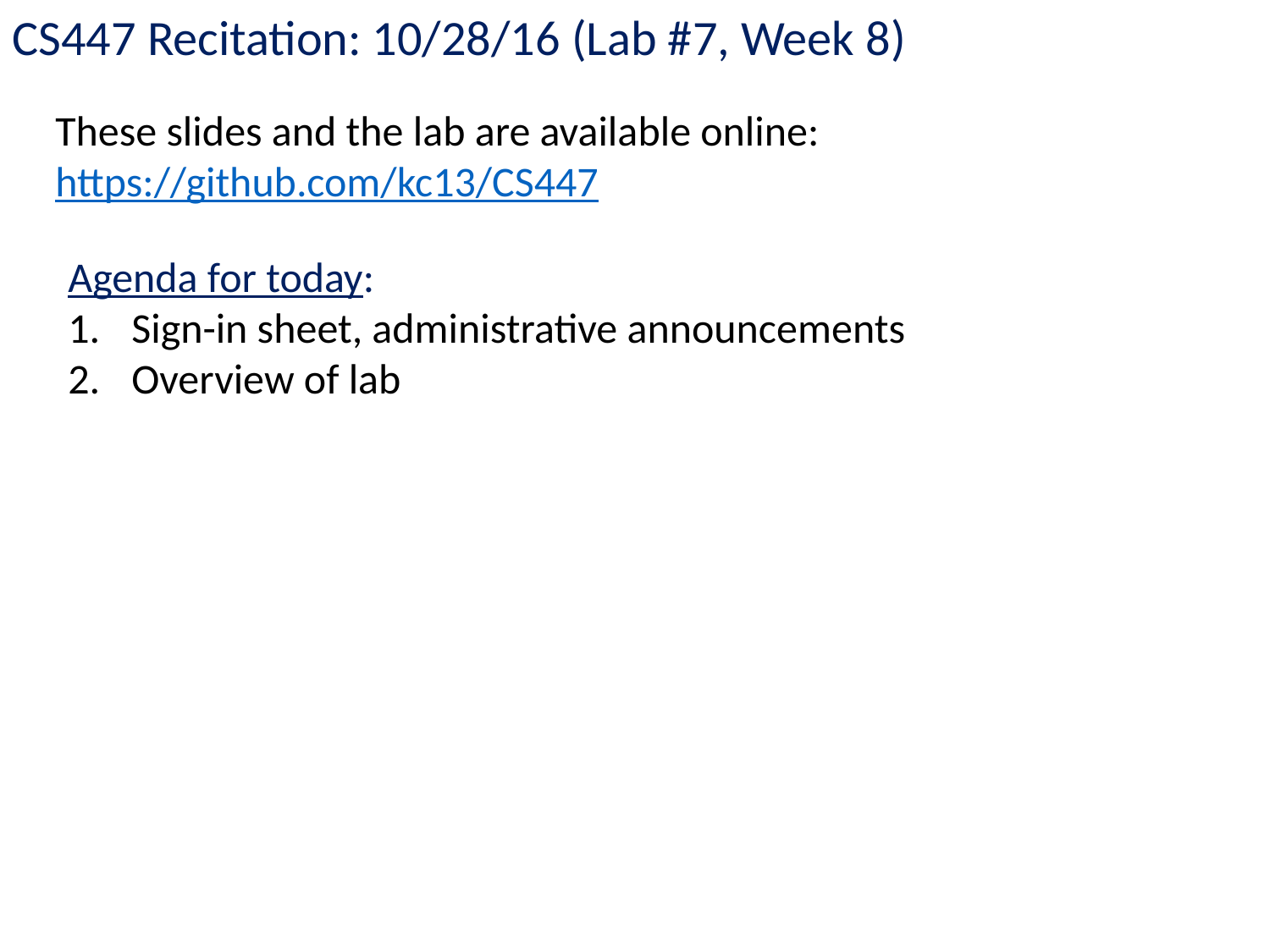

CS447 Recitation: 10/28/16 (Lab #7, Week 8)
These slides and the lab are available online:
https://github.com/kc13/CS447
Agenda for today:
Sign-in sheet, administrative announcements
Overview of lab